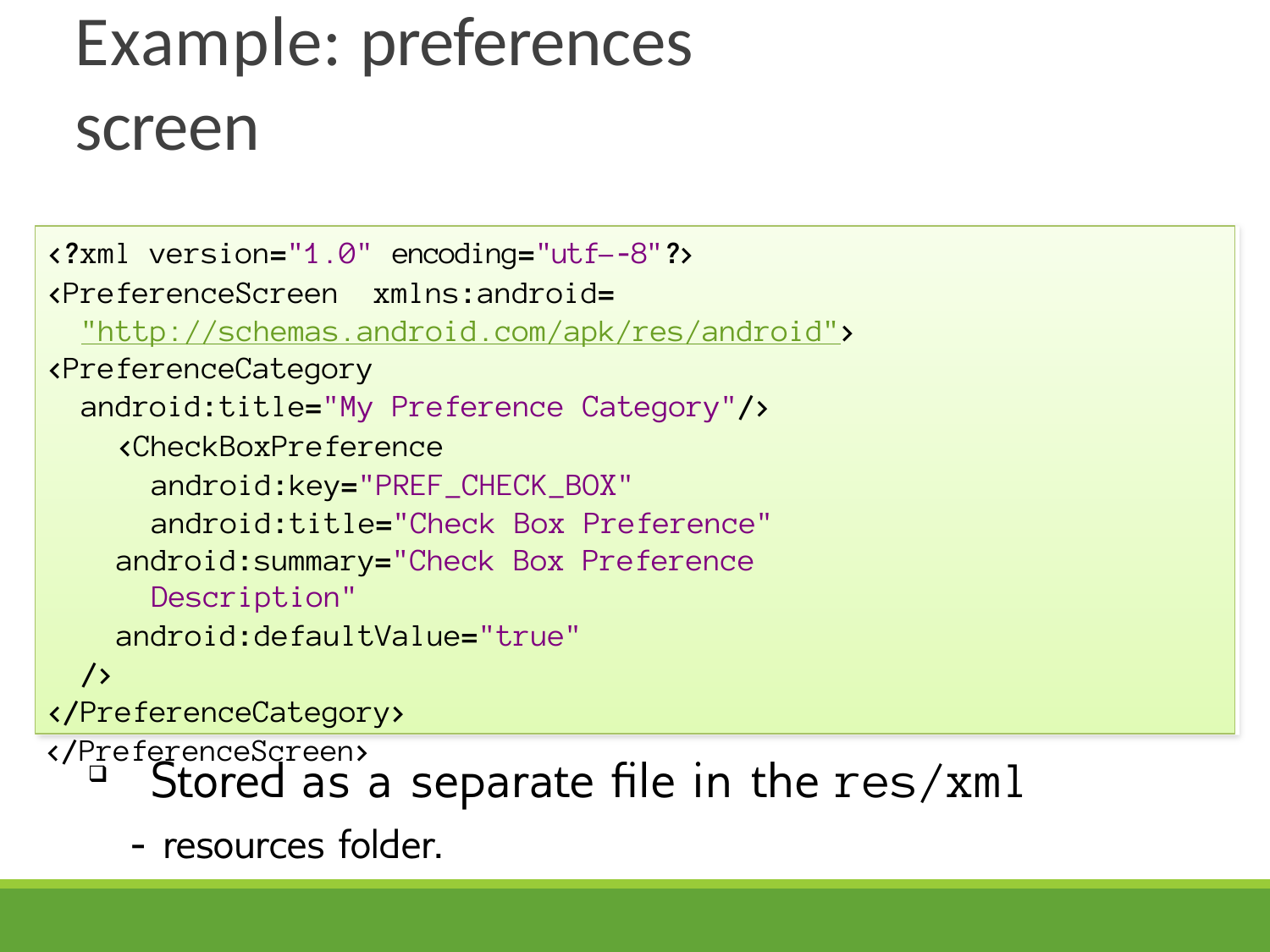

# Example: preferences screen

<?xml version="1.0" encoding="utf-­‐8"?>
<PreferenceScreen  xmlns:android="http://schemas.android.com/apk/res/android">
<PreferenceCategory
android:title="My Preference Category"/>
<CheckBoxPreference  android:key="PREF_CHECK_BOX"  android:title="Check Box Preference"
android:summary="Check Box Preference Description"
android:defaultValue="true"
/>
</PreferenceCategory>
</PreferenceScreen>
Stored as a separate file in the res/xml
- resources folder.